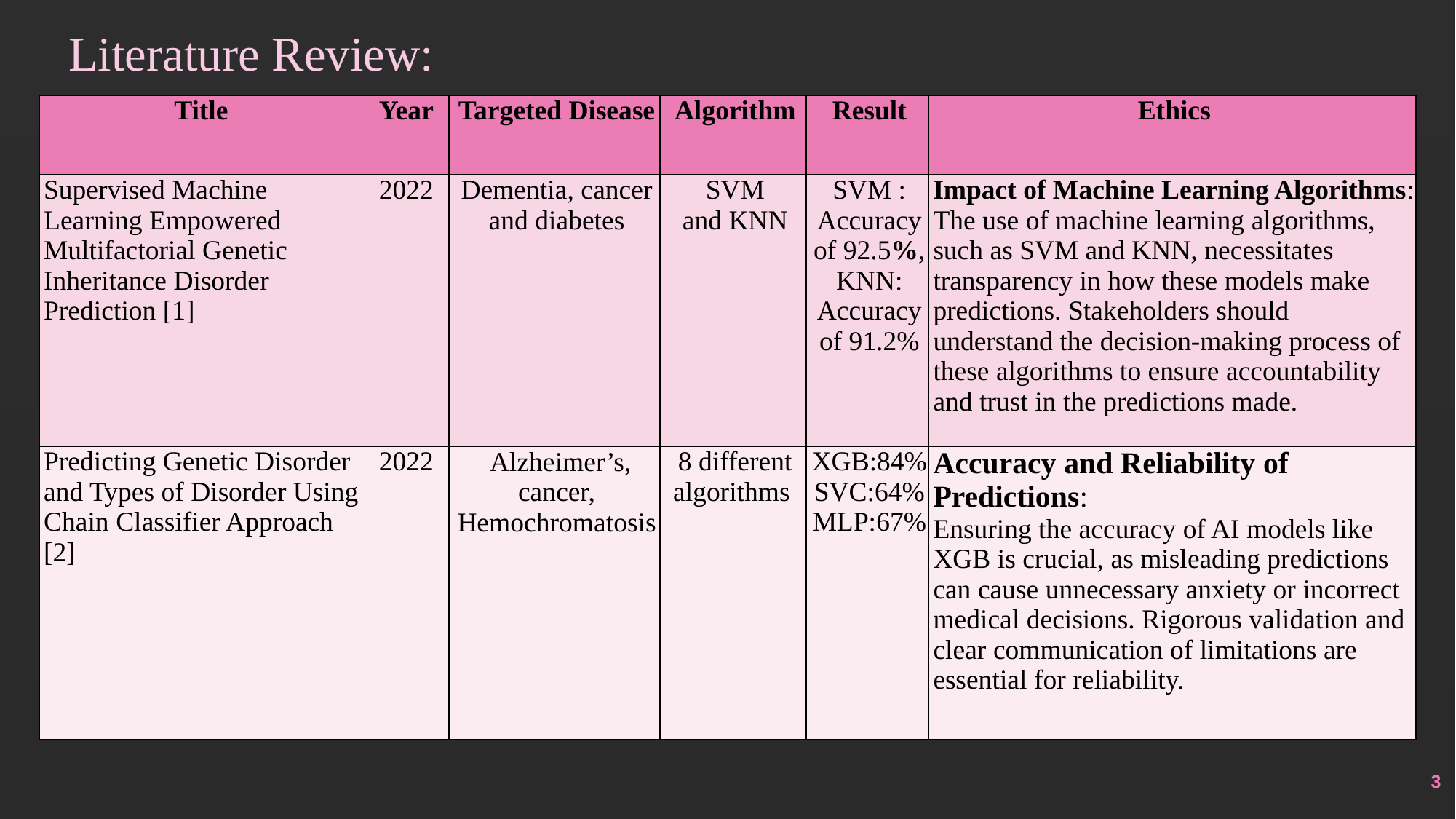

Literature Review:
| Title | Year | Targeted Disease | Algorithm | Result | Ethics |
| --- | --- | --- | --- | --- | --- |
| Supervised Machine Learning Empowered Multifactorial Genetic Inheritance Disorder Prediction [1] | 2022 | Dementia, cancer and diabetes | SVM and KNN | SVM : Accuracy of 92.5%, KNN: Accuracy of 91.2% | Impact of Machine Learning Algorithms: The use of machine learning algorithms, such as SVM and KNN, necessitates transparency in how these models make predictions. Stakeholders should understand the decision-making process of these algorithms to ensure accountability and trust in the predictions made. |
| Predicting Genetic Disorder and Types of Disorder Using Chain Classifier Approach [2] | 2022 | Alzheimer’s, cancer, Hemochromatosis | 8 different algorithms | XGB:84% SVC:64% MLP:67% | Accuracy and Reliability of Predictions: Ensuring the accuracy of AI models like XGB is crucial, as misleading predictions can cause unnecessary anxiety or incorrect medical decisions. Rigorous validation and clear communication of limitations are essential for reliability. |
3